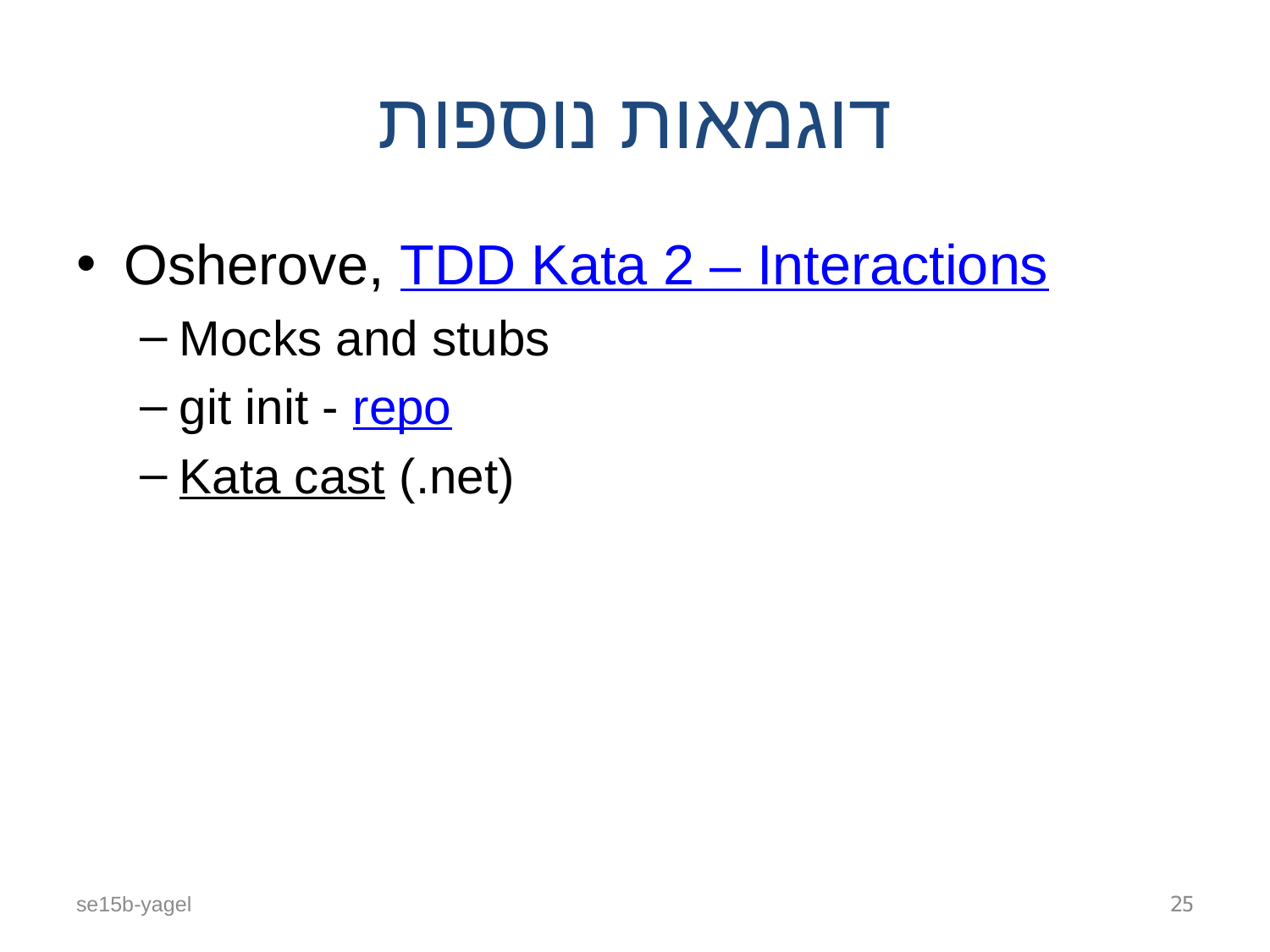

# דוגמאות נוספות
Osherove, TDD Kata 2 – Interactions
Mocks and stubs
git init - repo
Kata cast (.net)
se15b-yagel
25